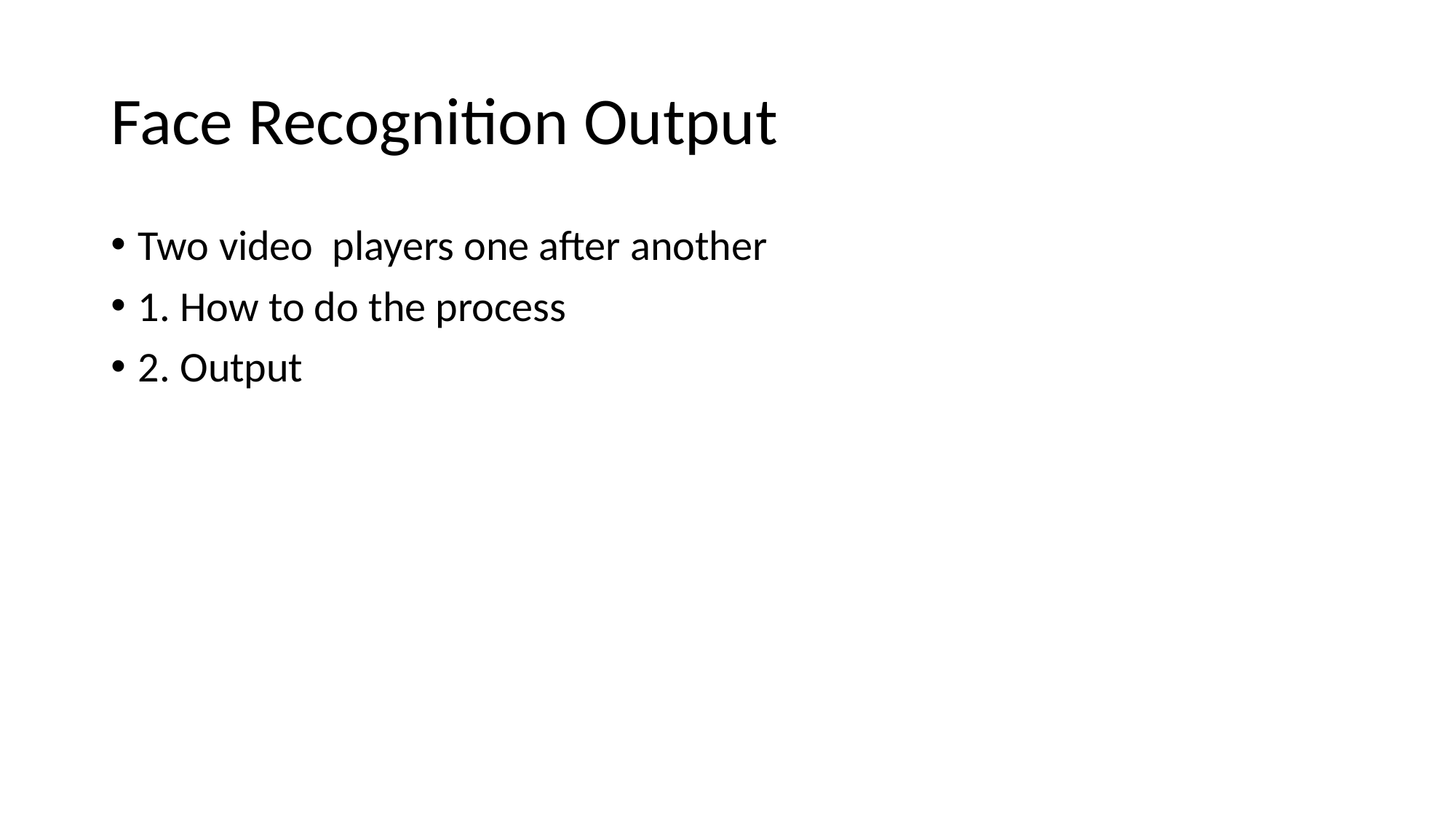

# Face Recognition Output
Two video  players one after another
1. How to do the process
2. Output